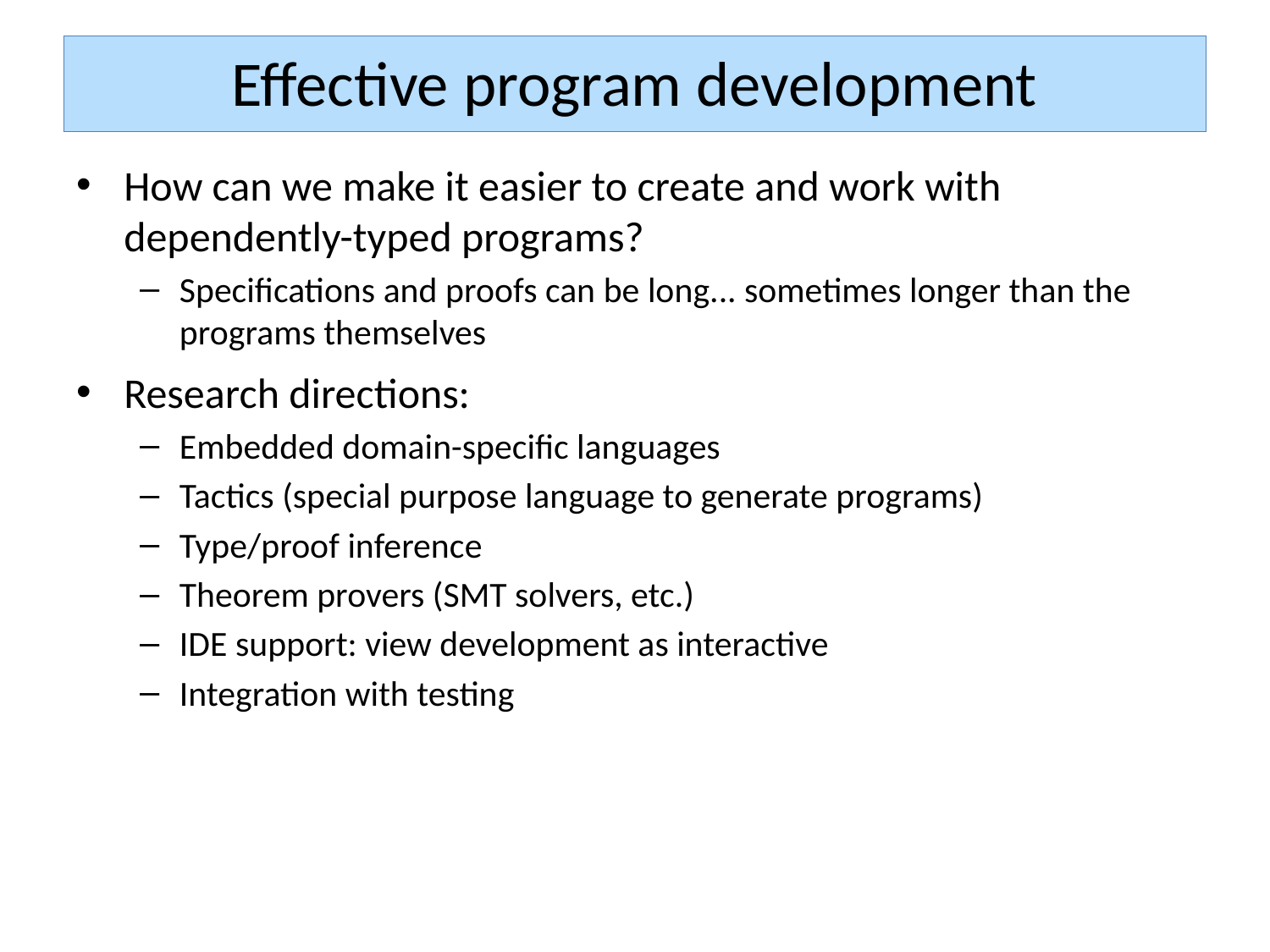

# Effective program development
How can we make it easier to create and work with dependently-typed programs?
Specifications and proofs can be long... sometimes longer than the programs themselves
Research directions:
Embedded domain-specific languages
Tactics (special purpose language to generate programs)
Type/proof inference
Theorem provers (SMT solvers, etc.)
IDE support: view development as interactive
Integration with testing